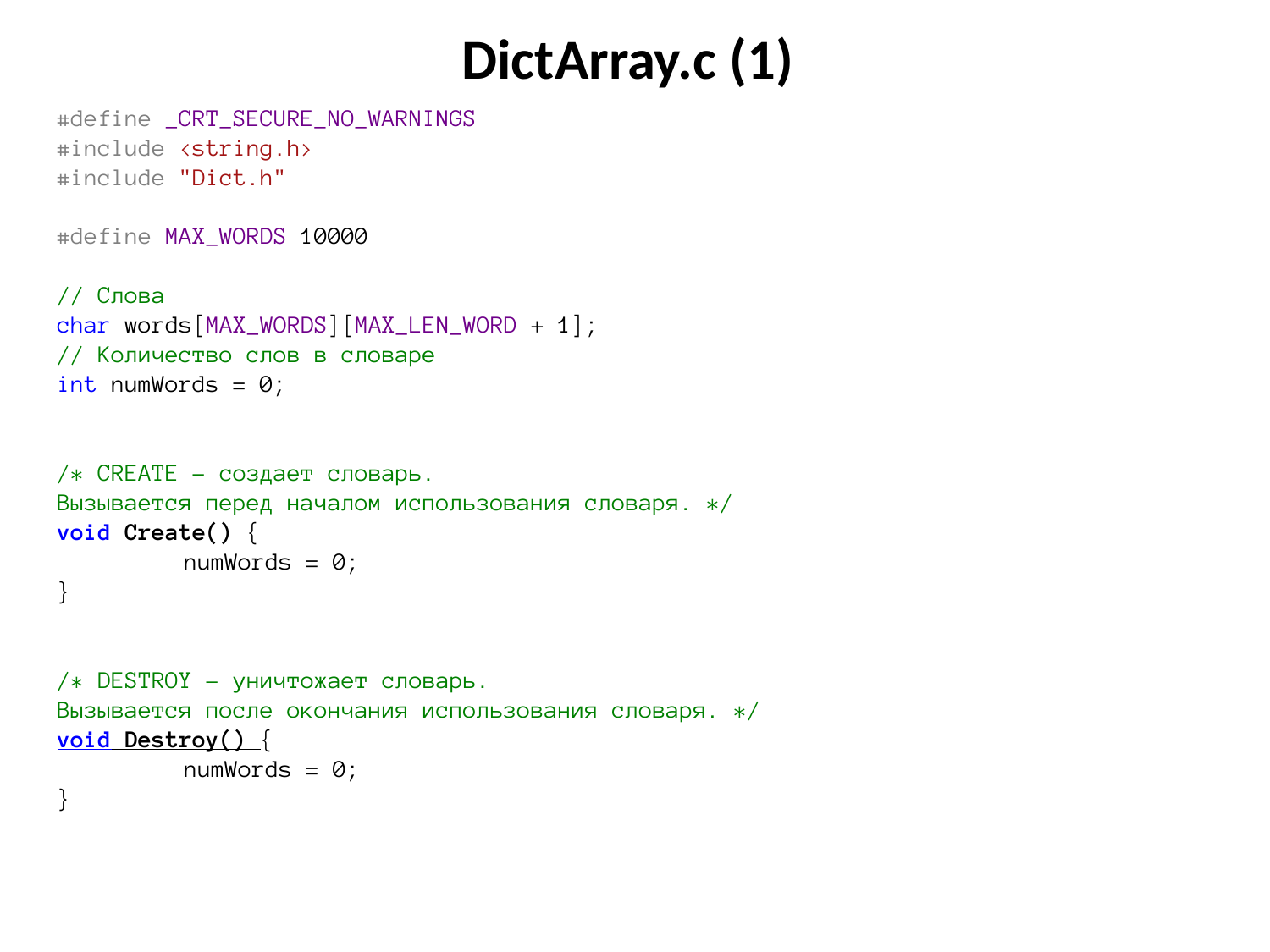

# DictArray.с (1)
#define _CRT_SECURE_NO_WARNINGS
#include <string.h>
#include "Dict.h"

#define MAX_WORDS 10000

// Слова
char words[MAX_WORDS][MAX_LEN_WORD + 1];
// Количество слов в словаре
int numWords = 0;

/* CREATE - создает словарь.
Вызывается перед началом использования словаря. */
void Create() {
	numWords = 0;
}

/* DESTROY - уничтожает словарь.
Вызывается после окончания использования словаря. */
void Destroy() {
	numWords = 0;
}